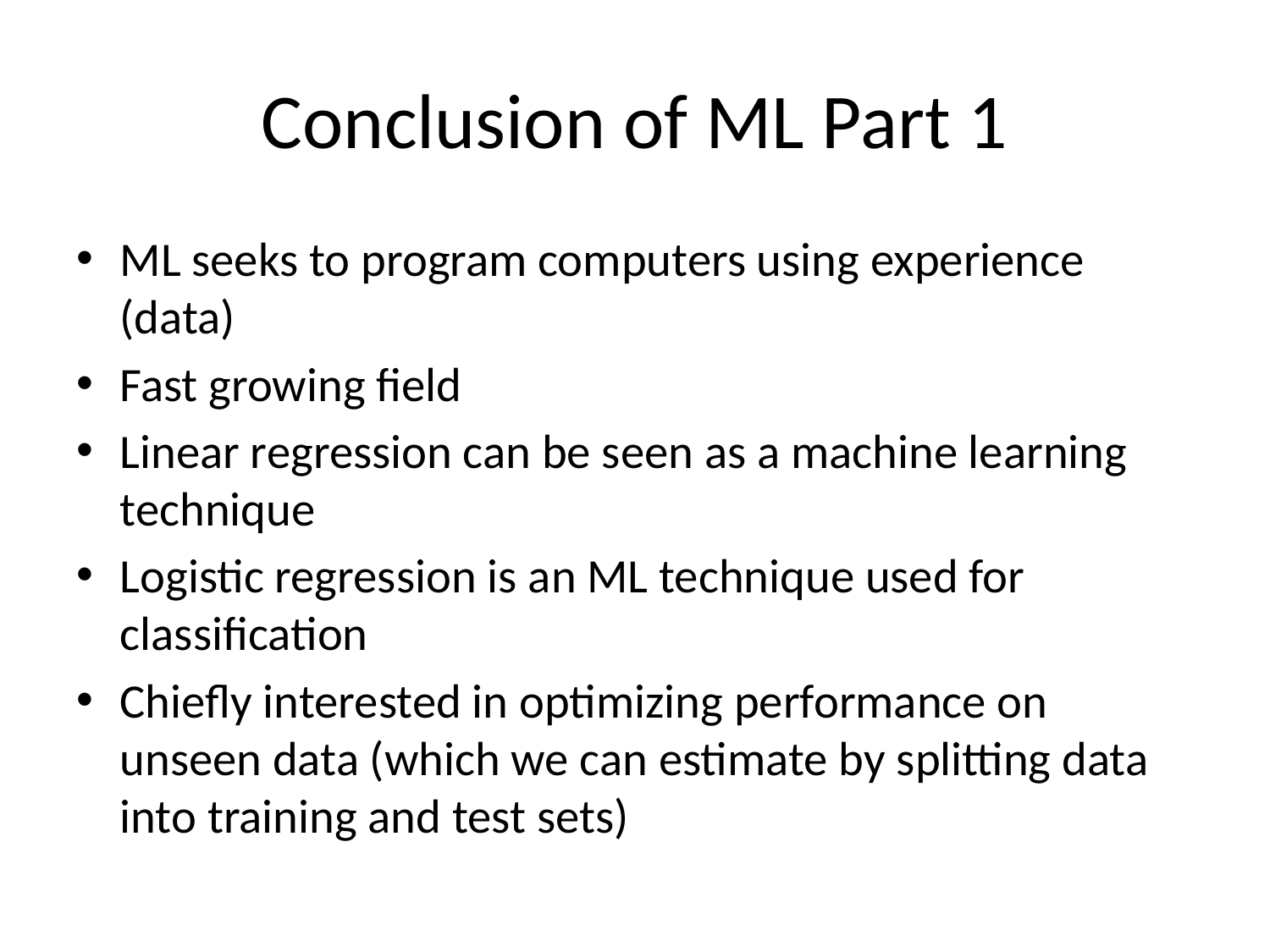

# Conclusion of ML Part 1
ML seeks to program computers using experience (data)
Fast growing field
Linear regression can be seen as a machine learning technique
Logistic regression is an ML technique used for classification
Chiefly interested in optimizing performance on unseen data (which we can estimate by splitting data into training and test sets)